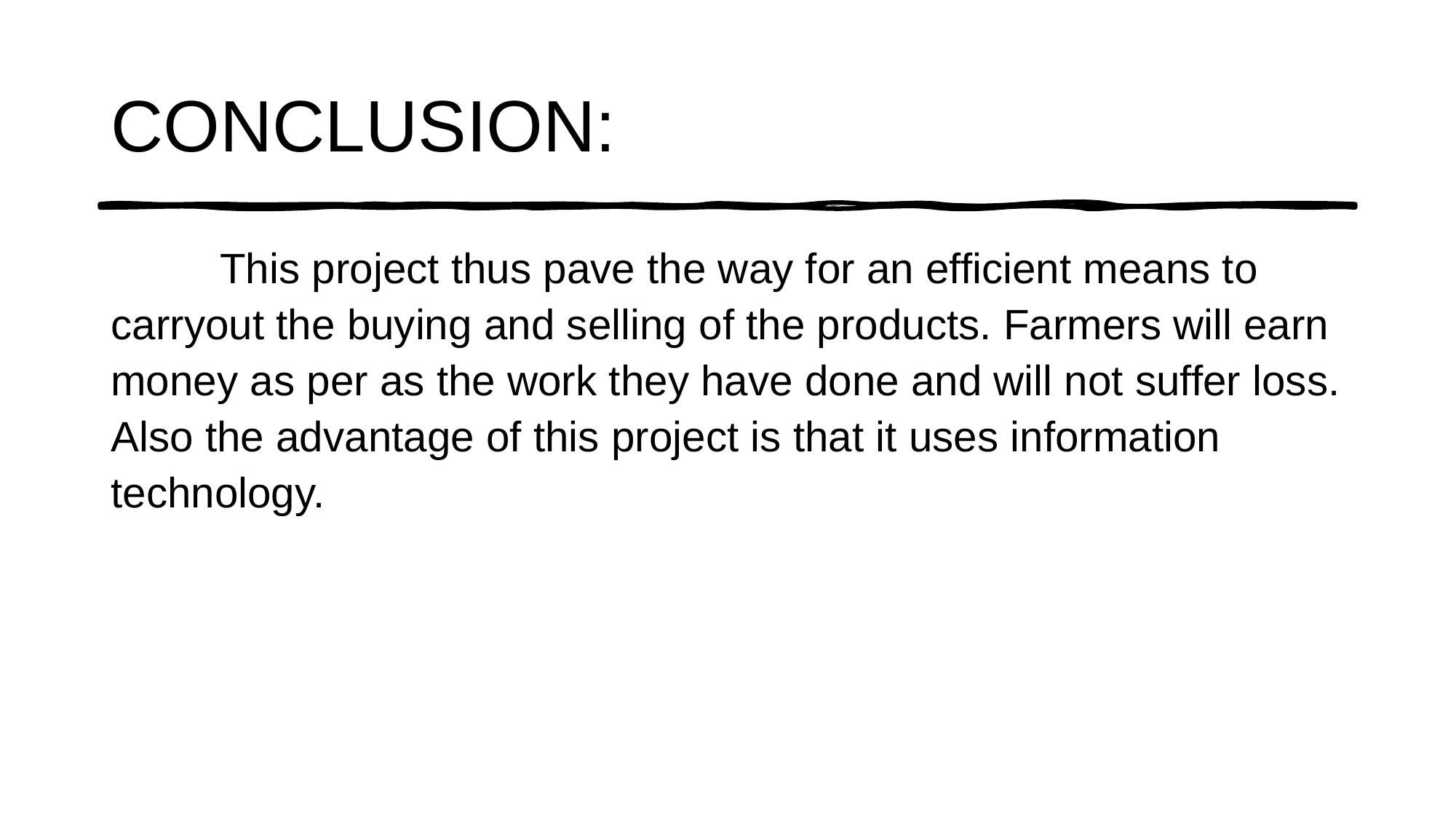

# CONCLUSION:
	This project thus pave the way for an efficient means to carryout the buying and selling of the products. Farmers will earn money as per as the work they have done and will not suffer loss. Also the advantage of this project is that it uses information technology.